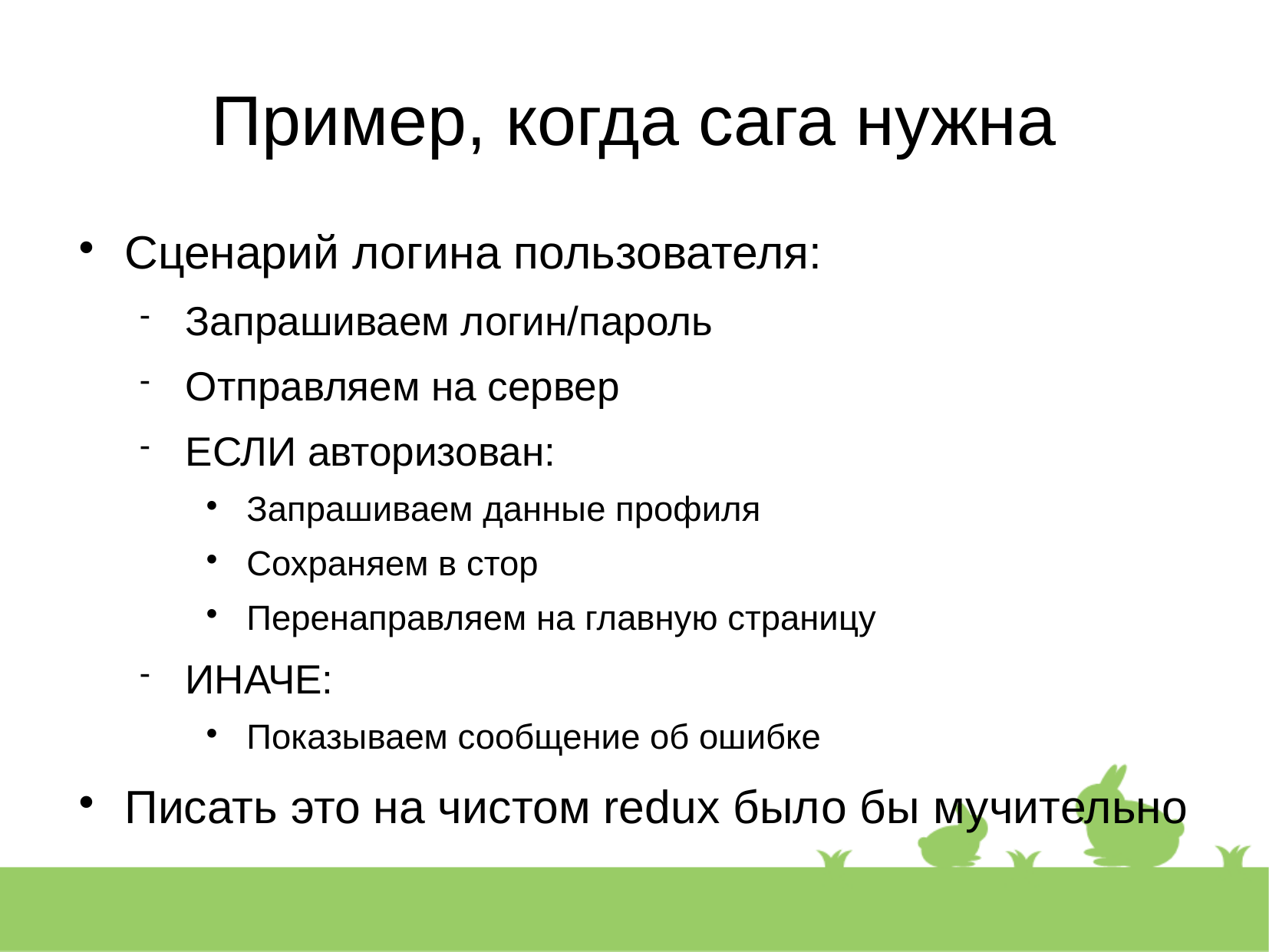

Пример, когда сага нужна
Сценарий логина пользователя:
Запрашиваем логин/пароль
Отправляем на сервер
ЕСЛИ авторизован:
Запрашиваем данные профиля
Сохраняем в стор
Перенаправляем на главную страницу
ИНАЧЕ:
Показываем сообщение об ошибке
Писать это на чистом redux было бы мучительно